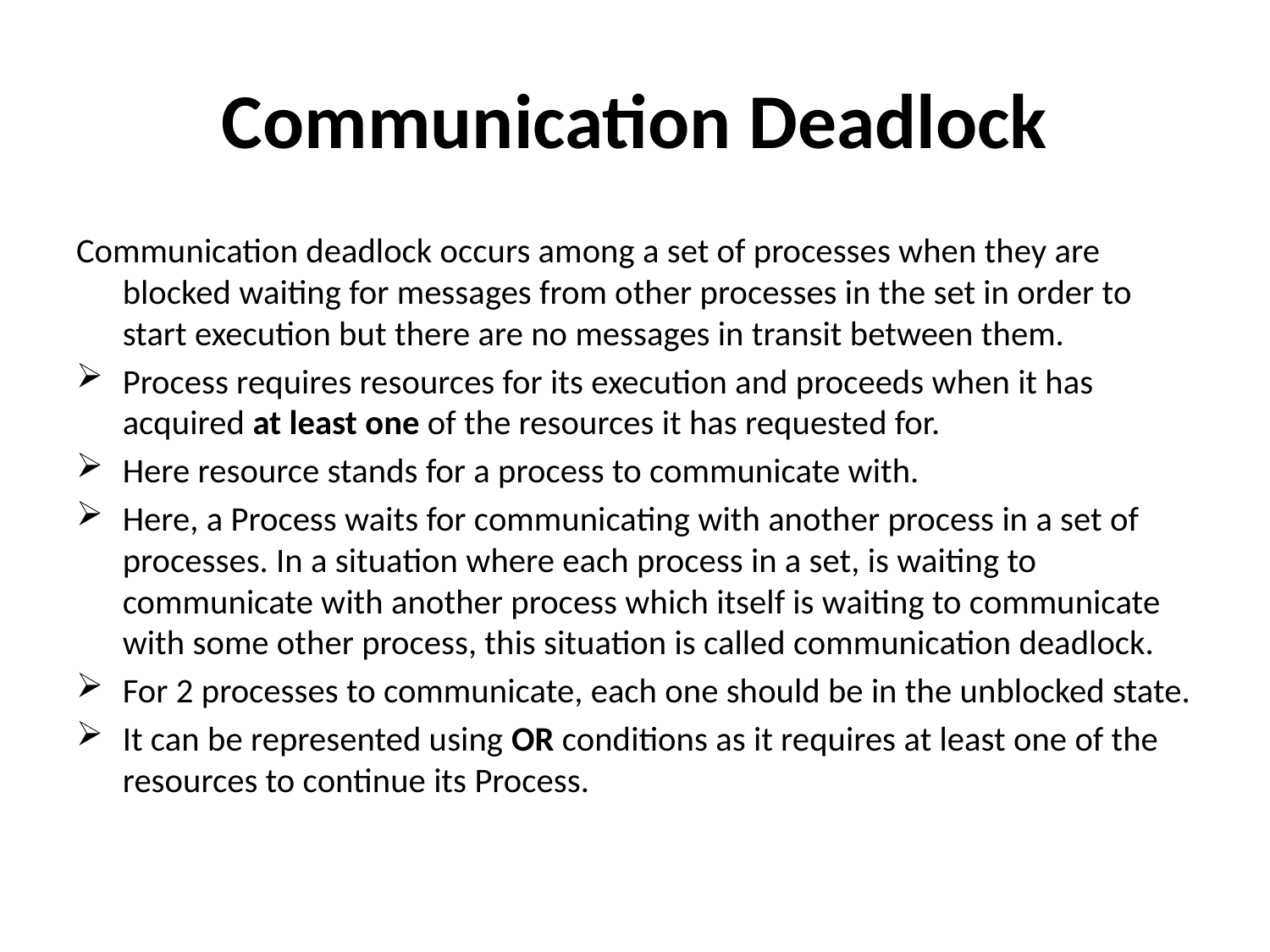

# Communication Deadlock
Communication deadlock occurs among a set of processes when they are blocked waiting for messages from other processes in the set in order to start execution but there are no messages in transit between them.
Process requires resources for its execution and proceeds when it has acquired at least one of the resources it has requested for.
Here resource stands for a process to communicate with.
Here, a Process waits for communicating with another process in a set of processes. In a situation where each process in a set, is waiting to communicate with another process which itself is waiting to communicate with some other process, this situation is called communication deadlock.
For 2 processes to communicate, each one should be in the unblocked state.
It can be represented using OR conditions as it requires at least one of the resources to continue its Process.